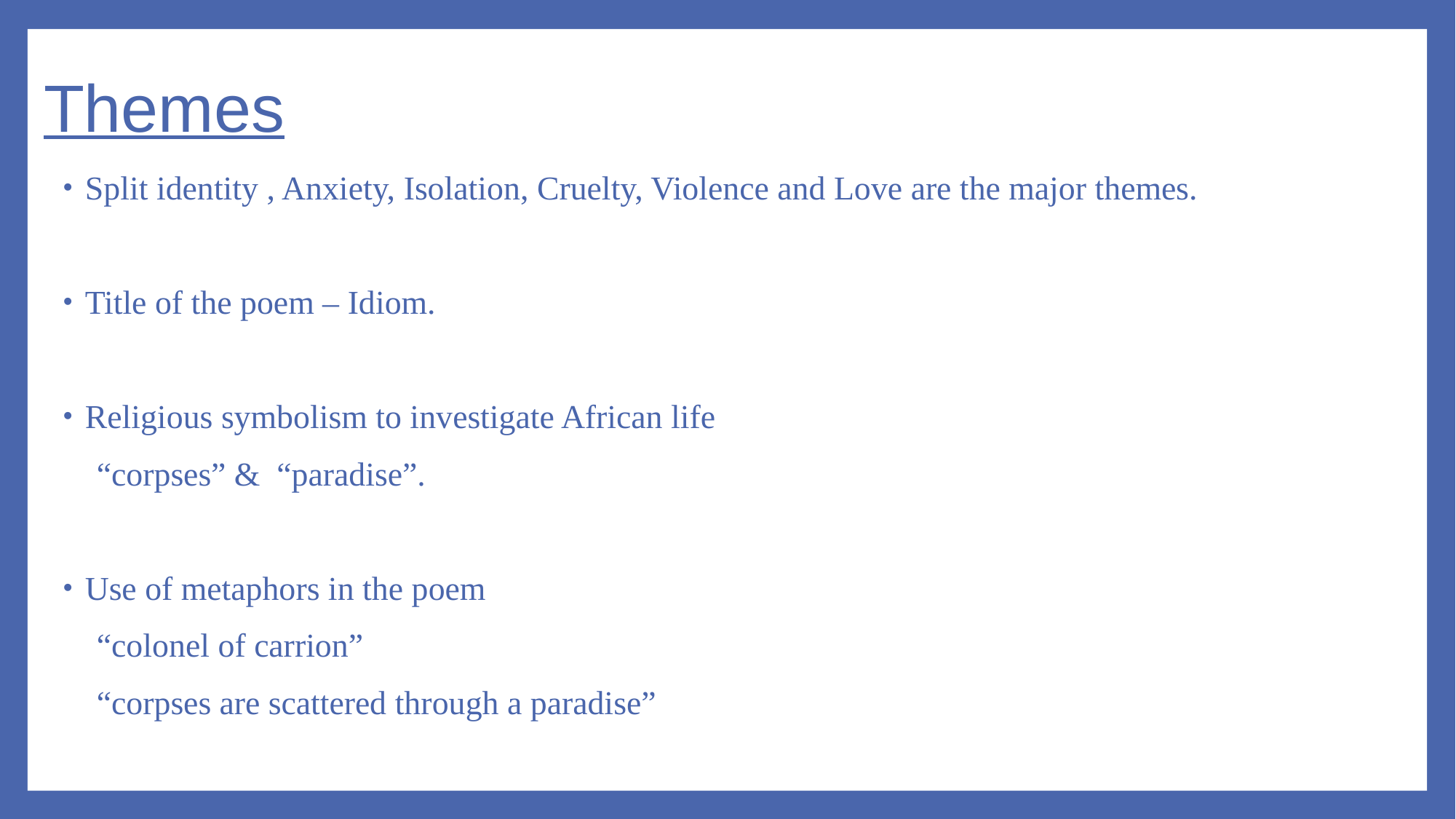

# Themes
Split identity , Anxiety, Isolation, Cruelty, Violence and Love are the major themes.

Title of the poem – Idiom.

Religious symbolism to investigate African life
    “corpses” &  “paradise”.

Use of metaphors in the poem
    “colonel of carrion”
    “corpses are scattered through a paradise”